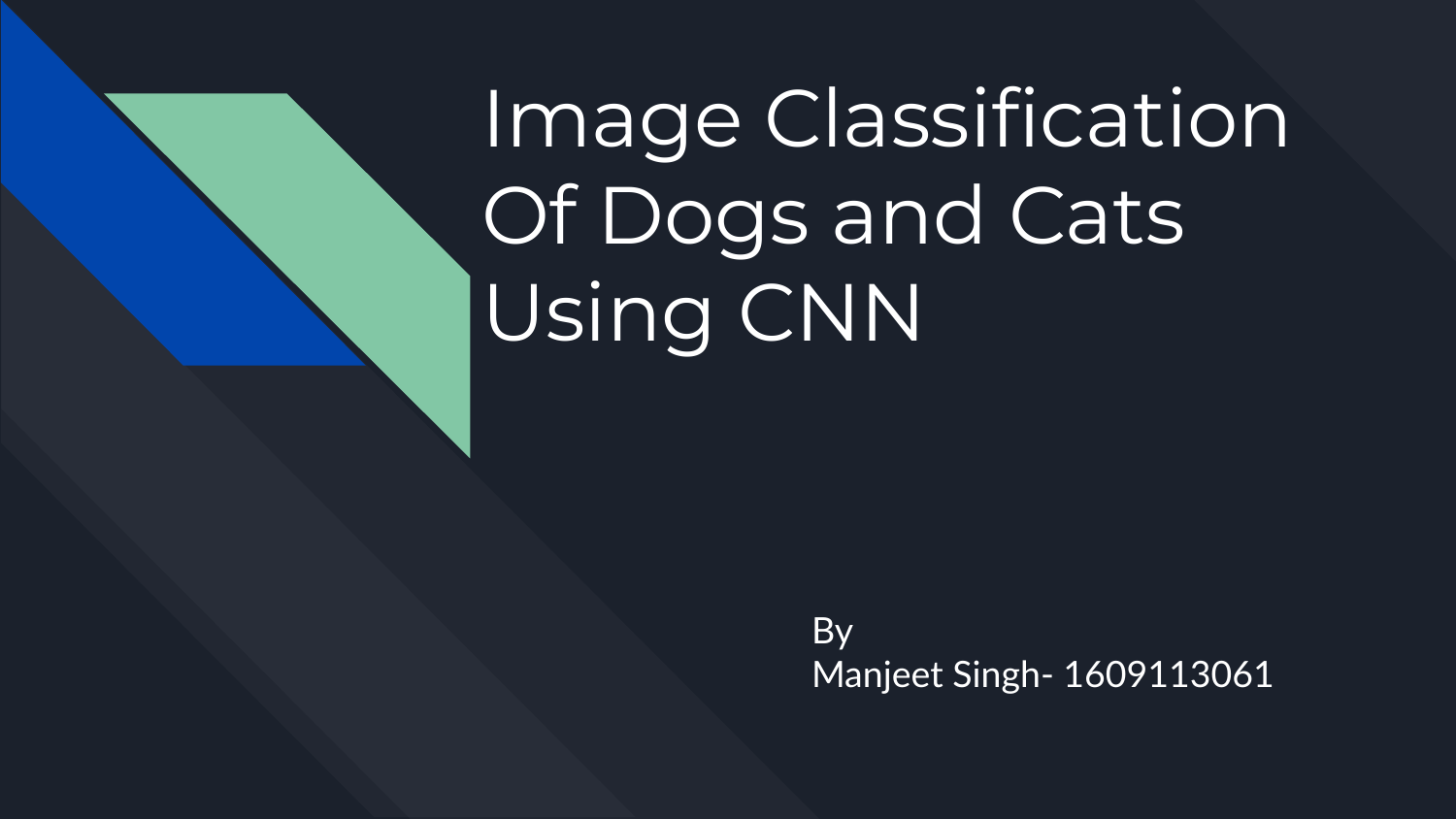

# Image Classification Of Dogs and Cats Using CNN
By
Manjeet Singh- 1609113061